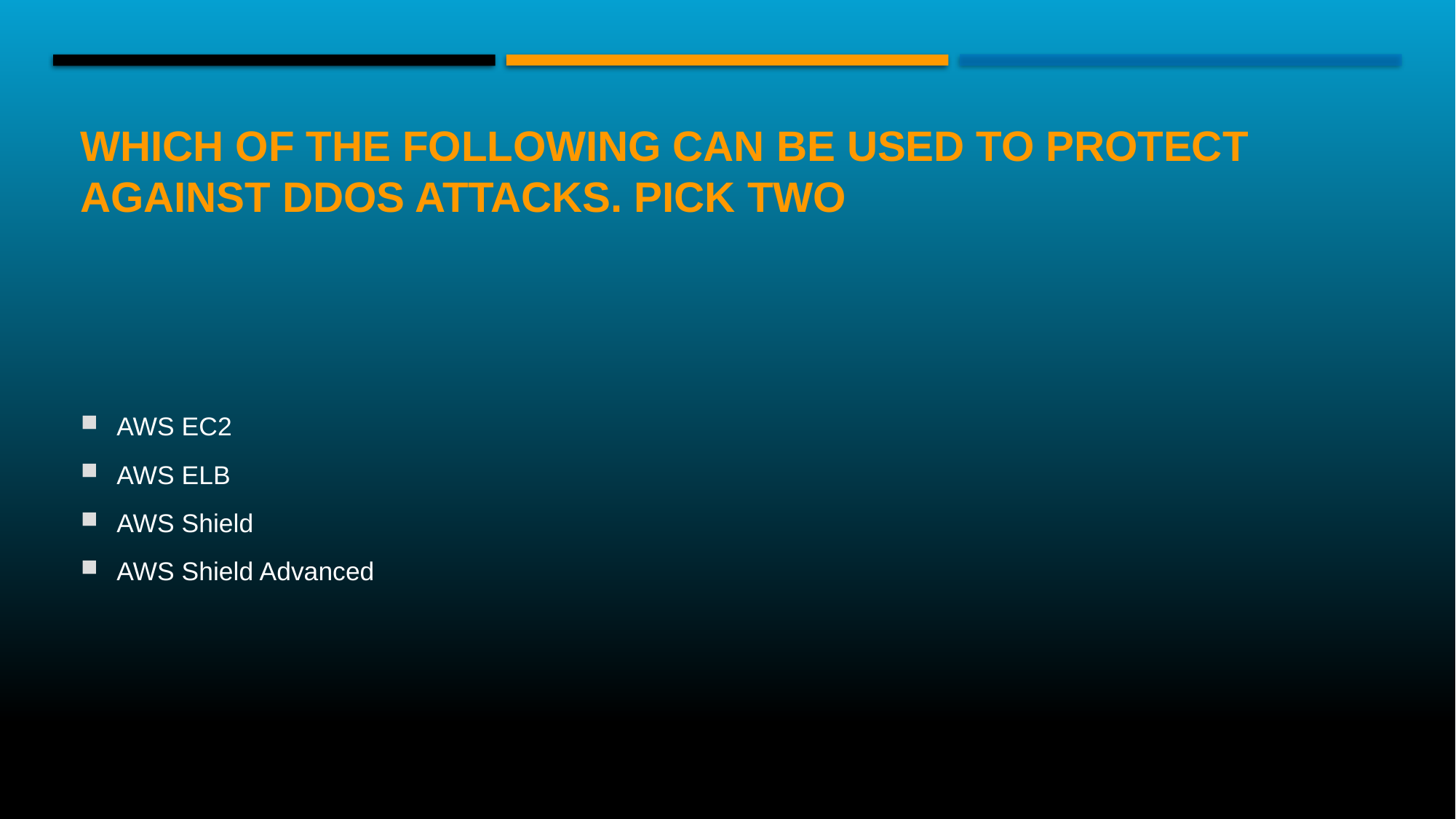

# Which of the following can be used to protect against DDos Attacks. Pick two
AWS EC2
AWS ELB
AWS Shield
AWS Shield Advanced